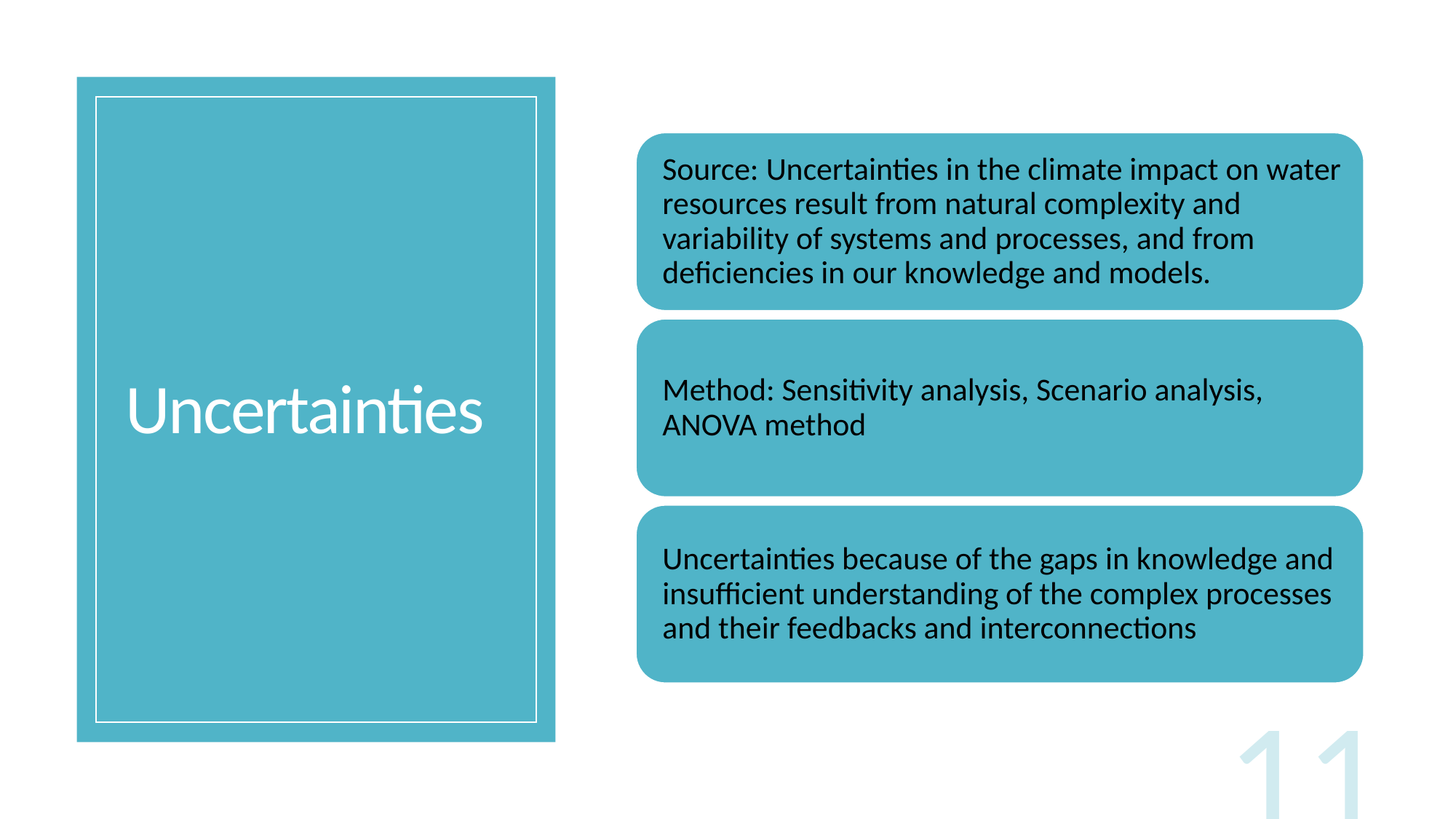

# Uncertainties
Source: Uncertainties in the climate impact on water resources result from natural complexity and variability of systems and processes, and from deficiencies in our knowledge and models.
Method: Sensitivity analysis, Scenario analysis, ANOVA method
Uncertainties because of the gaps in knowledge and insufficient understanding of the complex processes and their feedbacks and interconnections
11